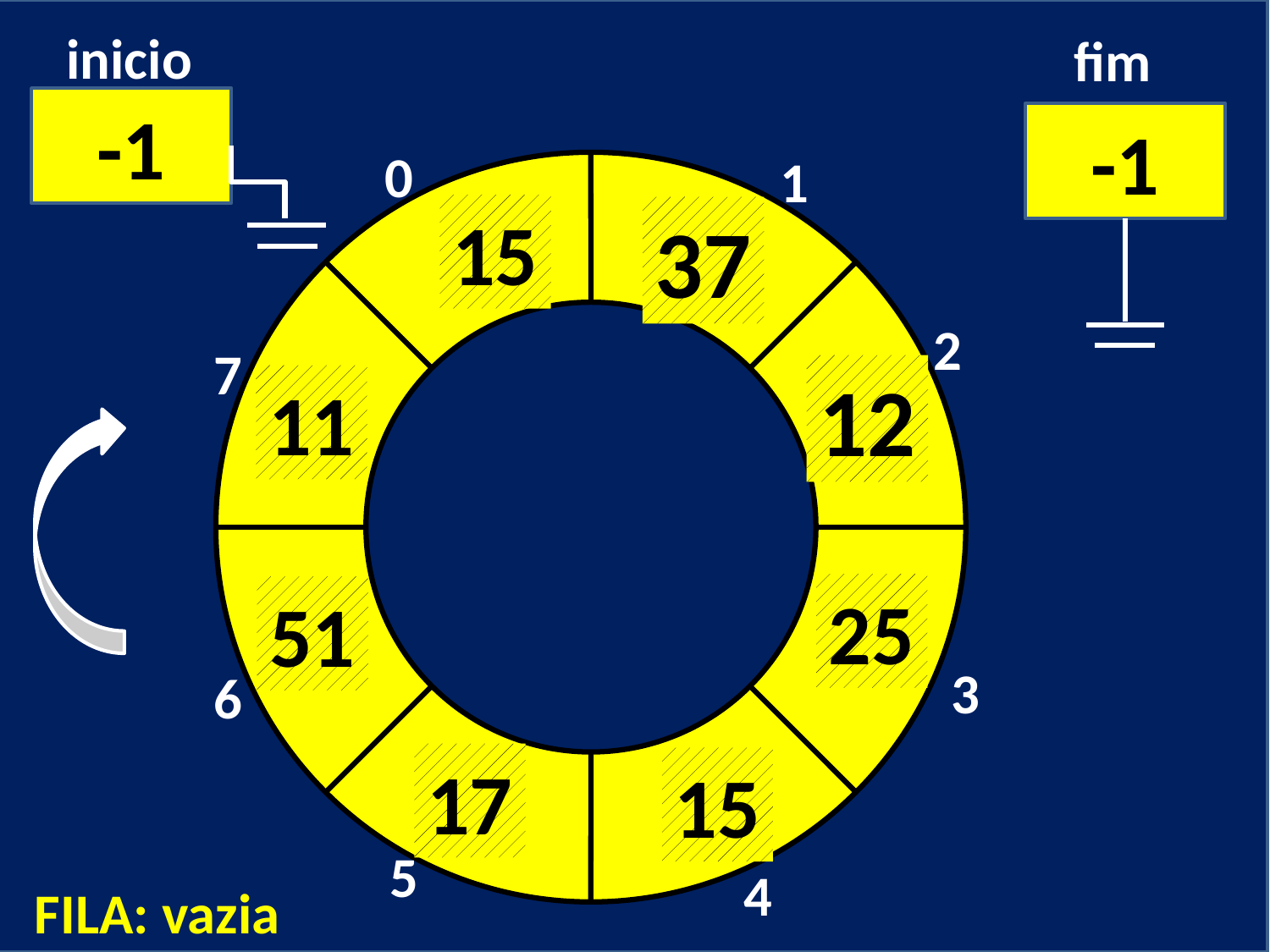

inicio
-1
fim
-1
0
1

15
37

2
7
12
11

25
51
3
6
17
15
5

4
FILA: vazia